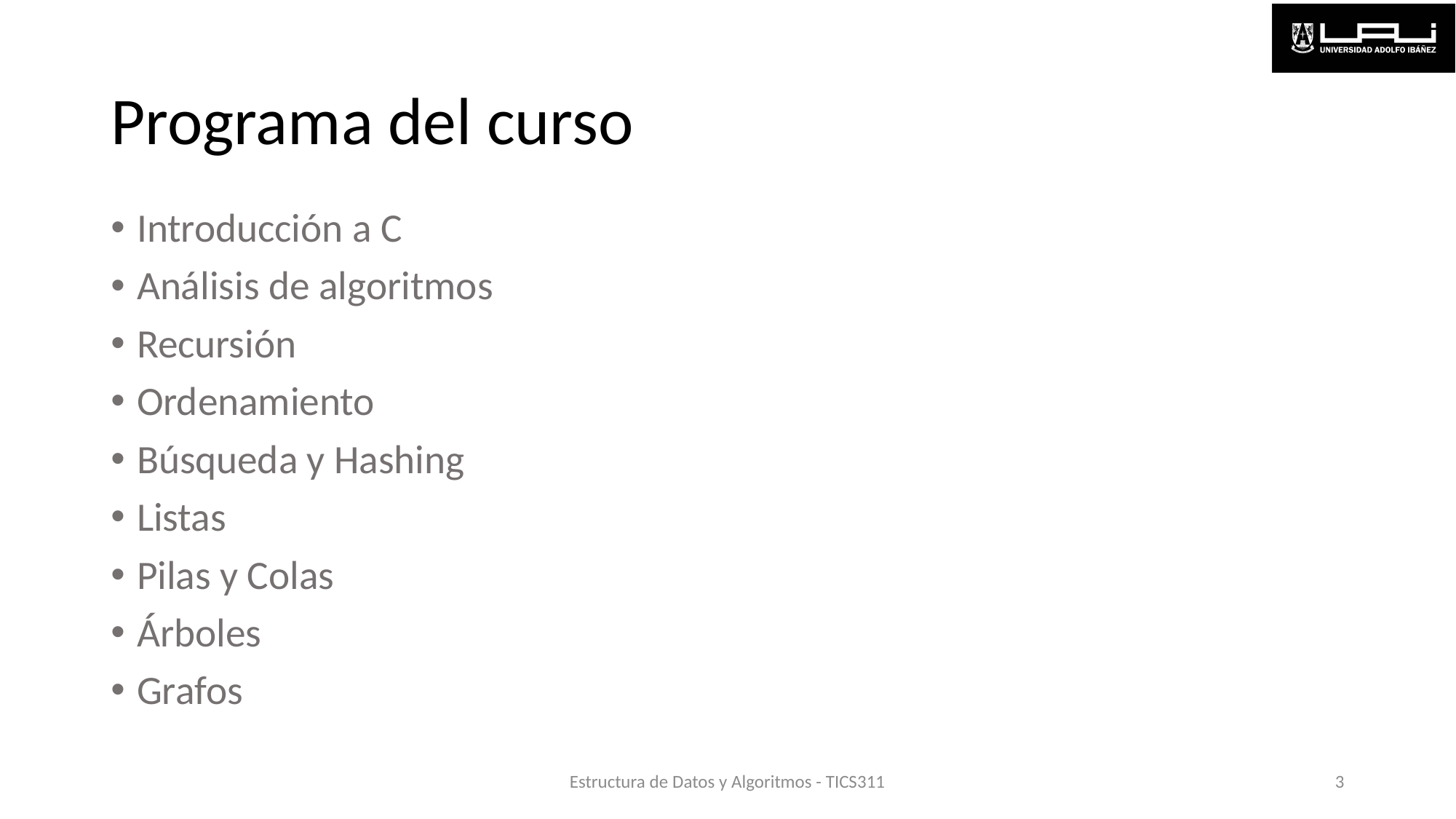

# Programa del curso
Introducción a C
Análisis de algoritmos
Recursión
Ordenamiento
Búsqueda y Hashing
Listas
Pilas y Colas
Árboles
Grafos
Estructura de Datos y Algoritmos - TICS311
3